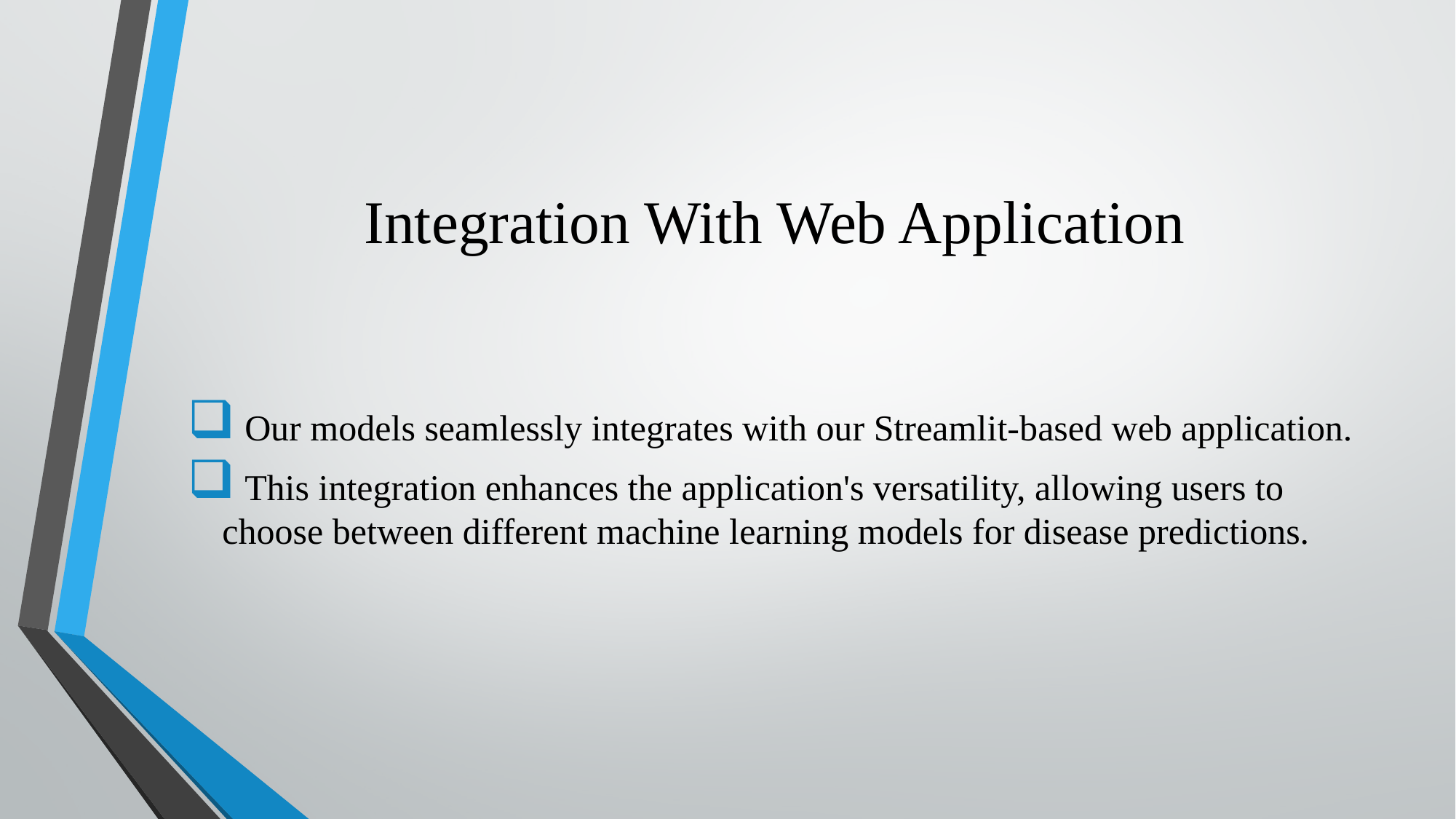

# Integration With Web Application
 Our models seamlessly integrates with our Streamlit-based web application.
 This integration enhances the application's versatility, allowing users to choose between different machine learning models for disease predictions.